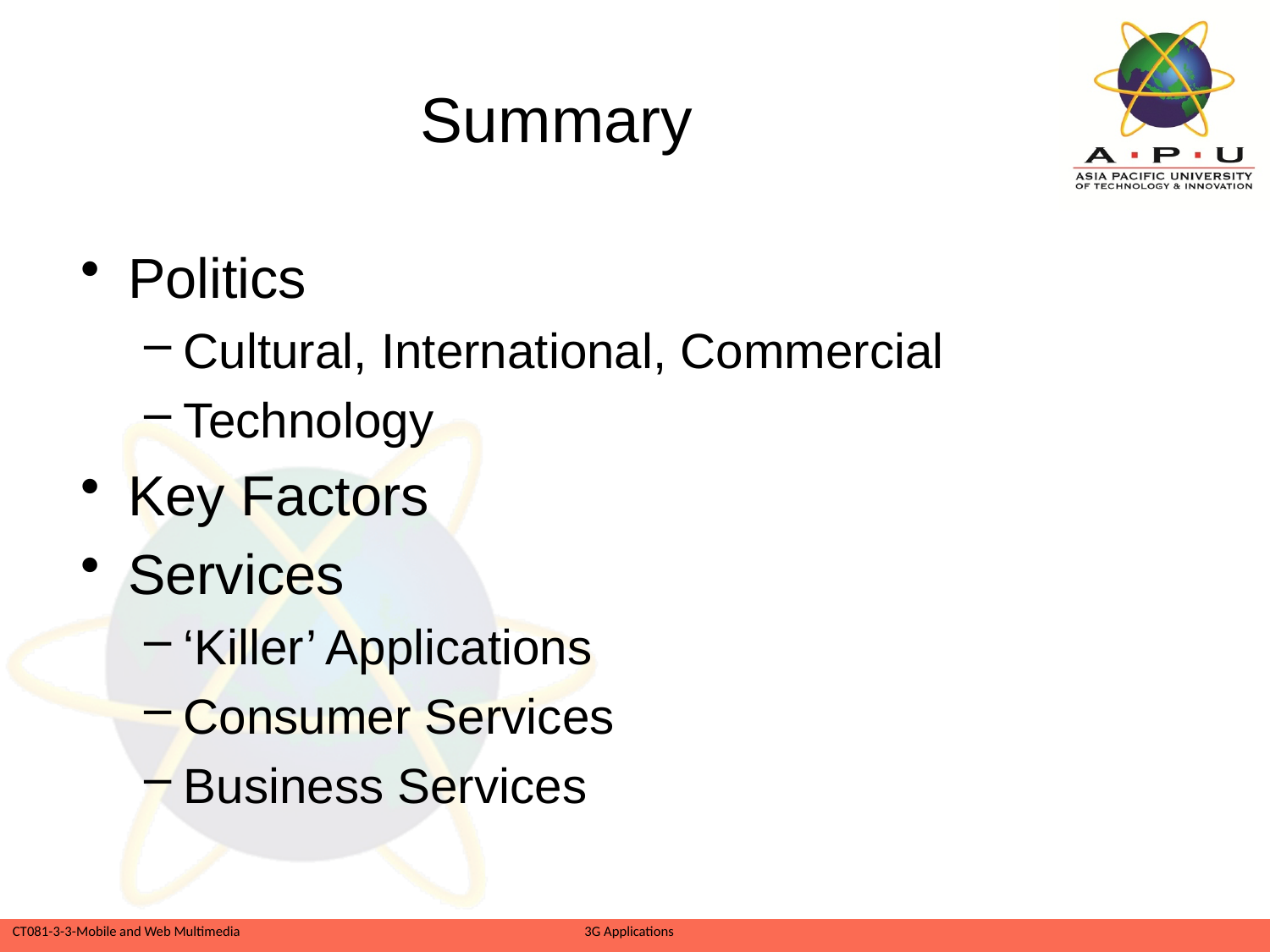

# Summary
Politics
Cultural, International, Commercial
Technology
Key Factors
Services
‘Killer’ Applications
Consumer Services
Business Services